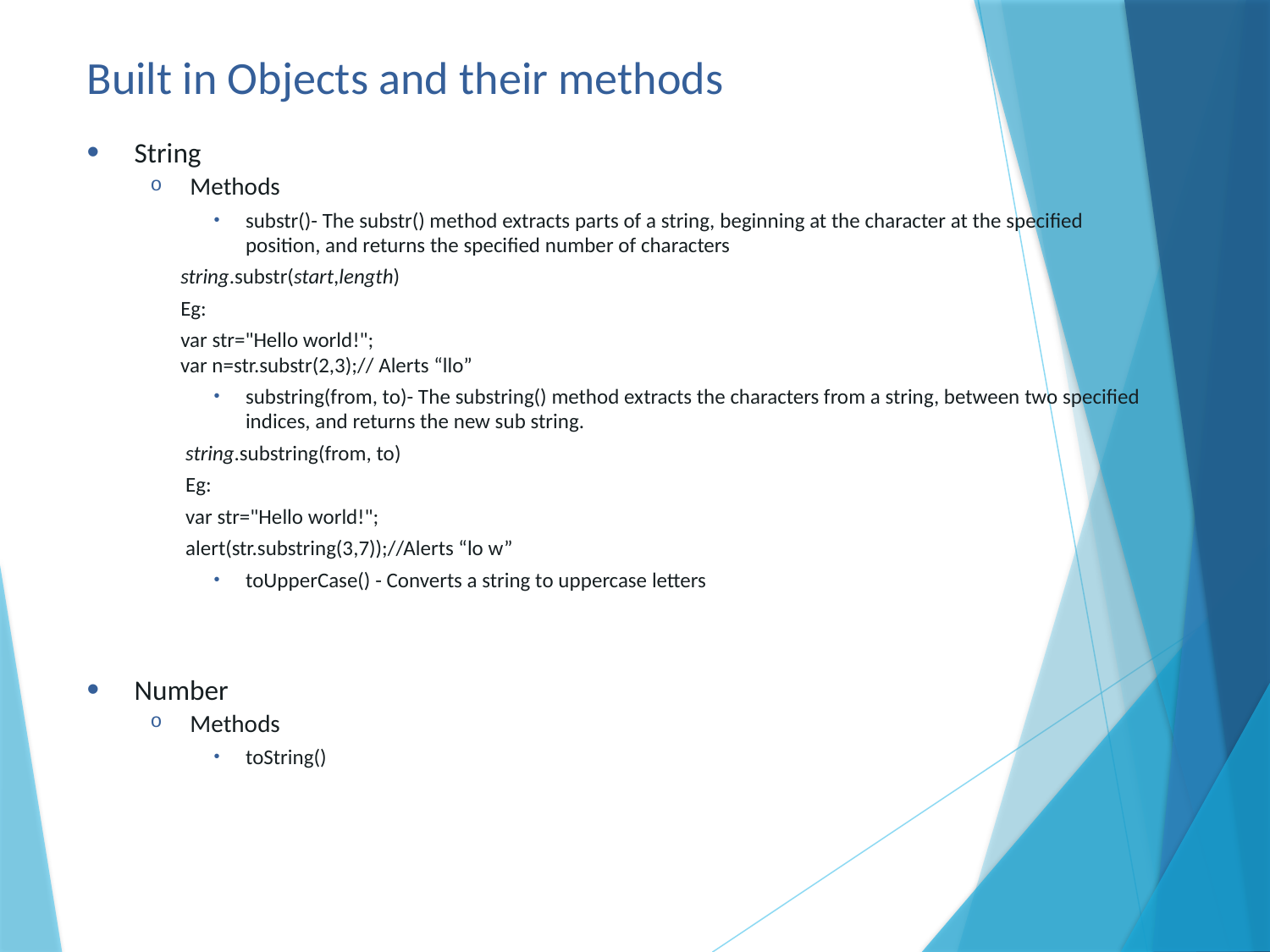

# Built in Objects and their methods
String
Methods
substr()- The substr() method extracts parts of a string, beginning at the character at the specified position, and returns the specified number of characters
      string.substr(start,length)
      Eg:
      var str="Hello world!";
      var n=str.substr(2,3);// Alerts “llo”
substring(from, to)- The substring() method extracts the characters from a string, between two specified indices, and returns the new sub string.
       string.substring(from, to)
       Eg:
       var str="Hello world!";
       alert(str.substring(3,7));//Alerts “lo w”
toUpperCase() - Converts a string to uppercase letters

Number
Methods
toString()